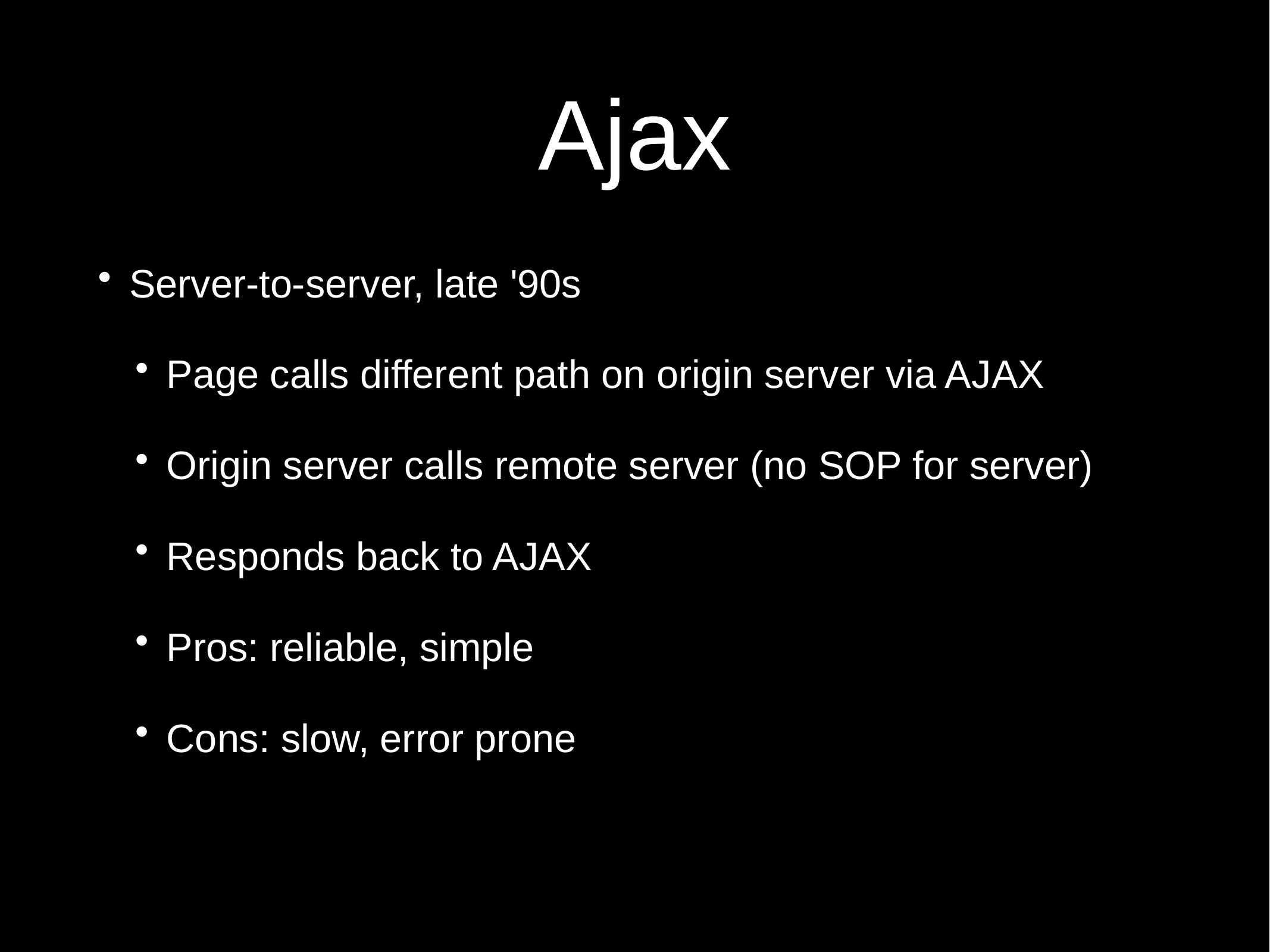

# Ajax
Server-to-server, late '90s
Page calls different path on origin server via AJAX
Origin server calls remote server (no SOP for server)
Responds back to AJAX
Pros: reliable, simple
Cons: slow, error prone